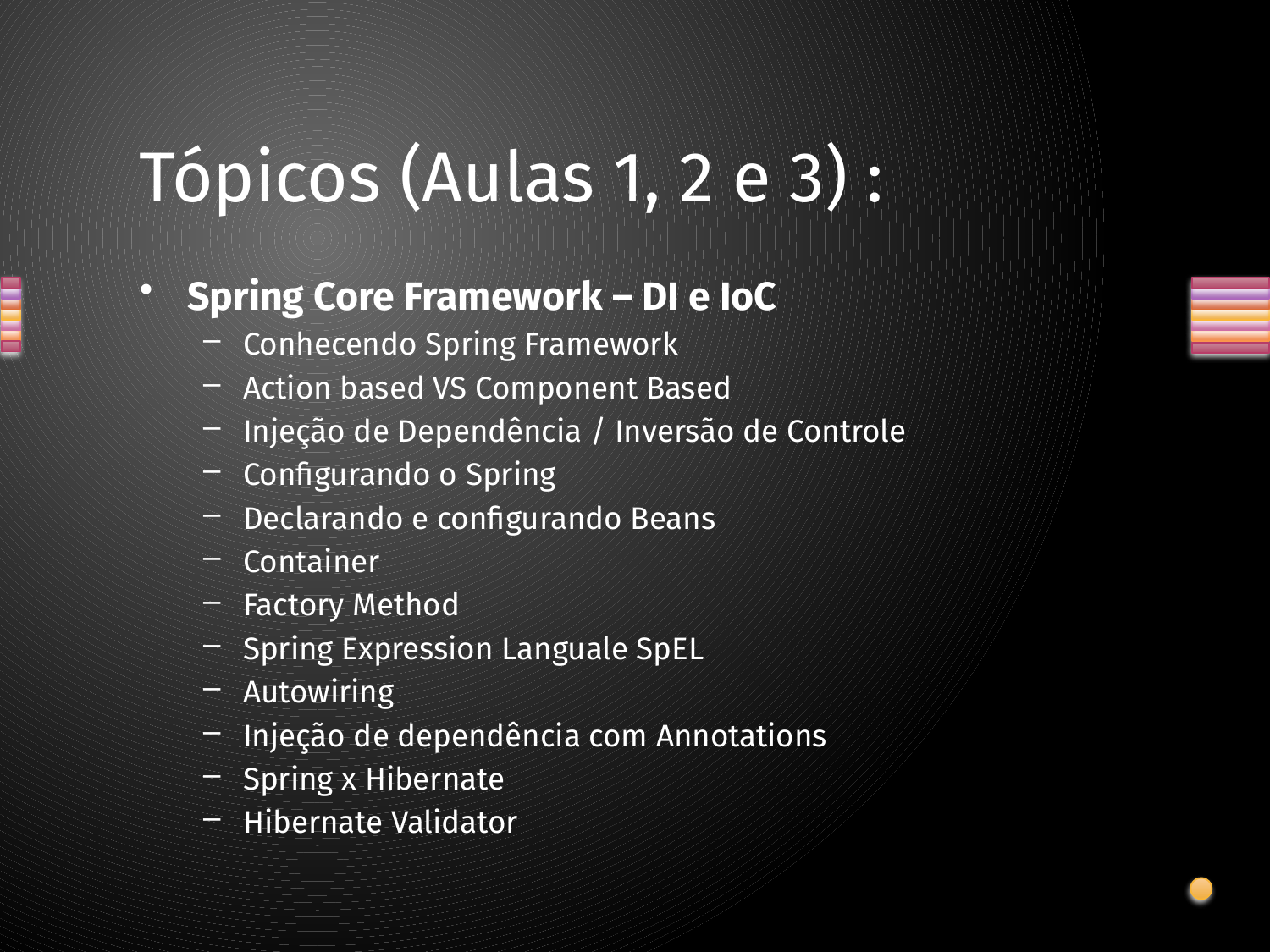

# Tópicos (Aulas 1, 2 e 3) :

Spring Core Framework – DI e IoC
Conhecendo Spring Framework
Action based VS Component Based
Injeção de Dependência / Inversão de Controle
Configurando o Spring
Declarando e configurando Beans
Container
Factory Method
Spring Expression Languale SpEL
Autowiring
Injeção de dependência com Annotations
Spring x Hibernate
Hibernate Validator